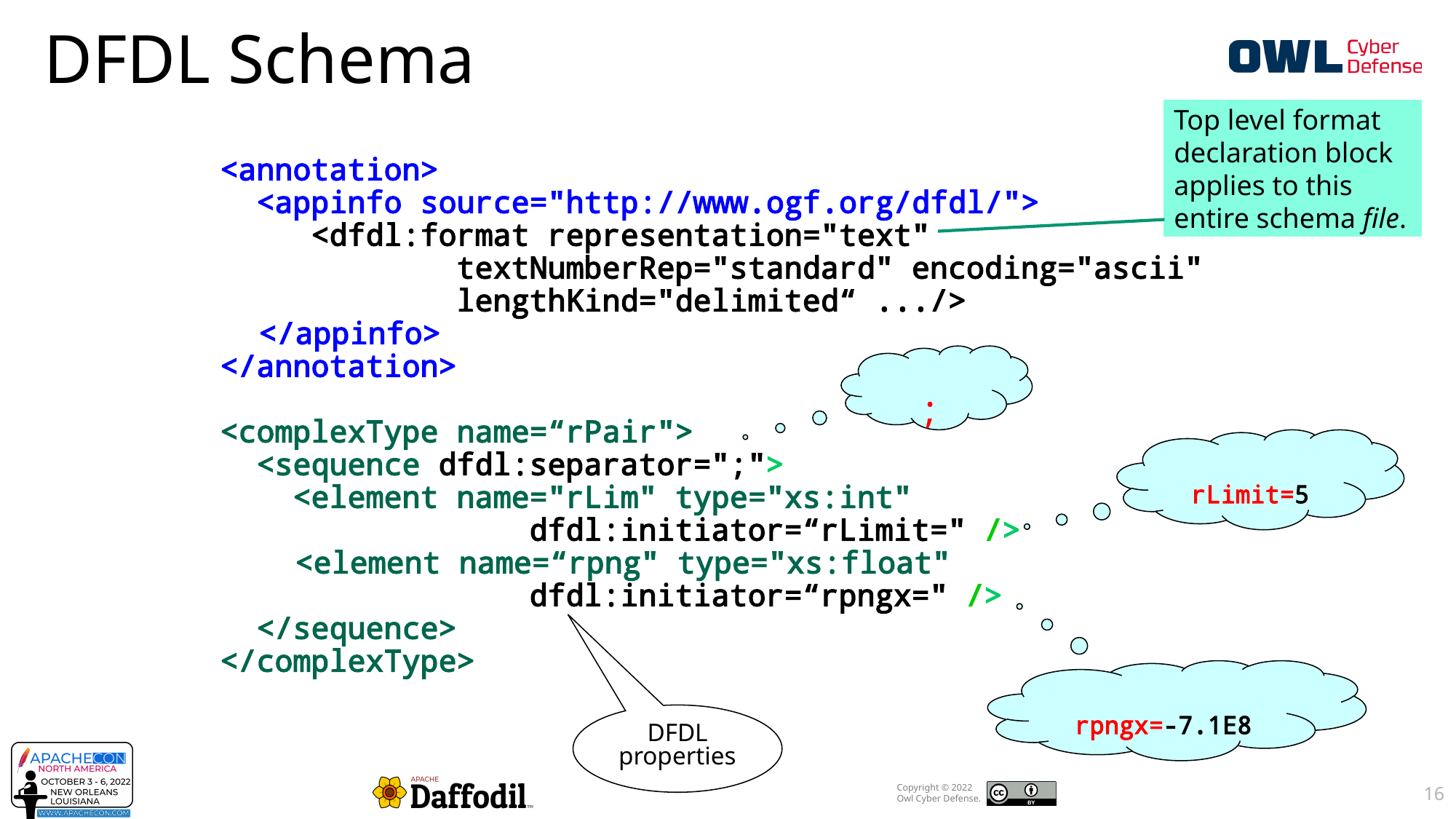

# DFDL Schema
Top level format declaration block applies to this entire schema file.
<annotation>
  <appinfo source="http://www.ogf.org/dfdl/">
     <dfdl:format representation="text"
             textNumberRep="standard" encoding="ascii"
             lengthKind="delimited“ .../>
	 </appinfo>
</annotation>

<complexType name=“rPair">
  <sequence dfdl:separator=";">
    <element name="rLim" type="xs:int"
                 dfdl:initiator=“rLimit=" />
	   <element name=“rpng" type="xs:float"
                 dfdl:initiator=“rpngx=" />
  </sequence>
</complexType>
;
rLimit=5

rpngx=-7.1E8
DFDL properties
16